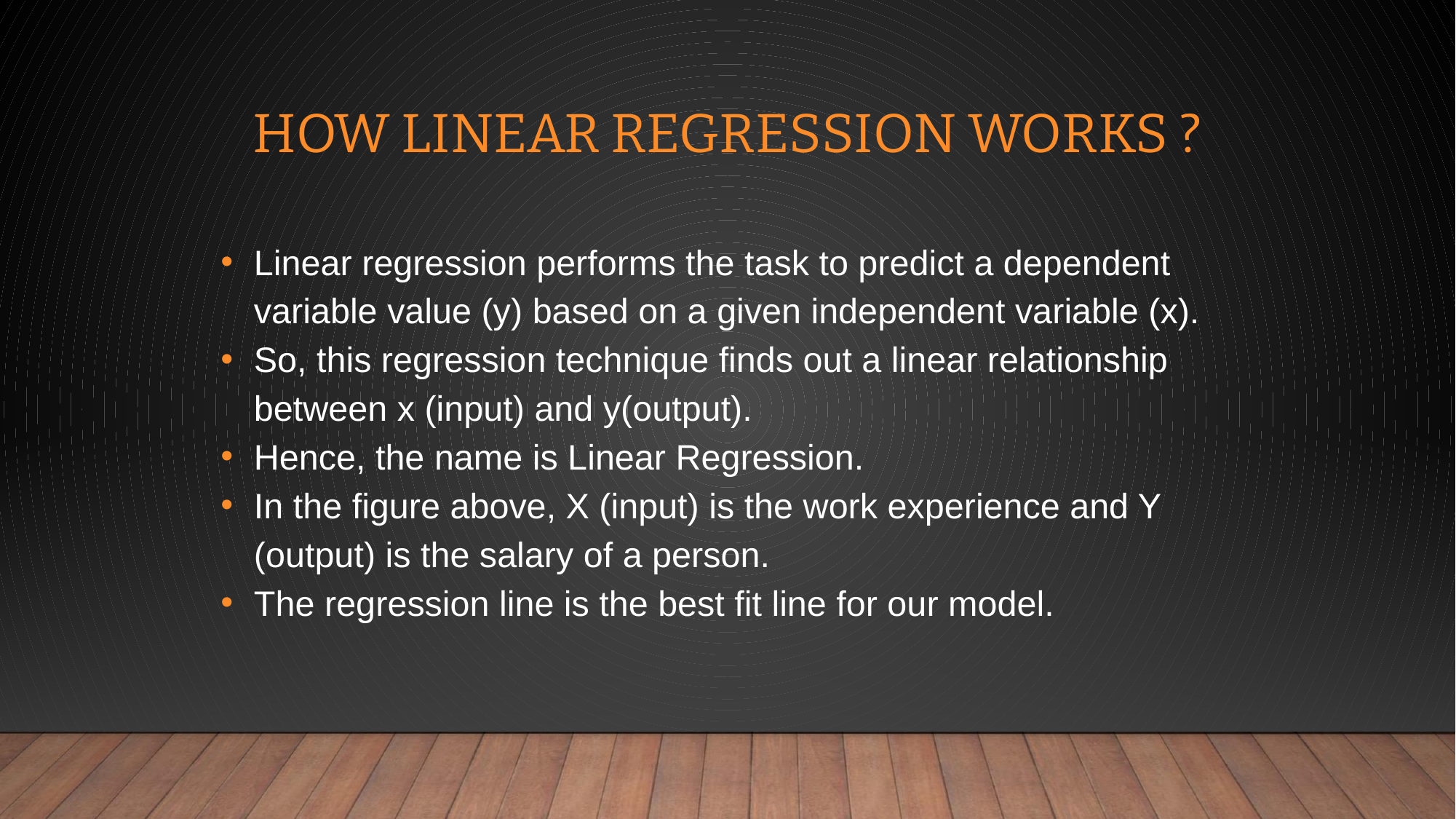

# HOW LINEAR REGRESSION WORKS ?
Linear regression performs the task to predict a dependent variable value (y) based on a given independent variable (x).
So, this regression technique finds out a linear relationship between x (input) and y(output).
Hence, the name is Linear Regression.
In the figure above, X (input) is the work experience and Y (output) is the salary of a person.
The regression line is the best fit line for our model.